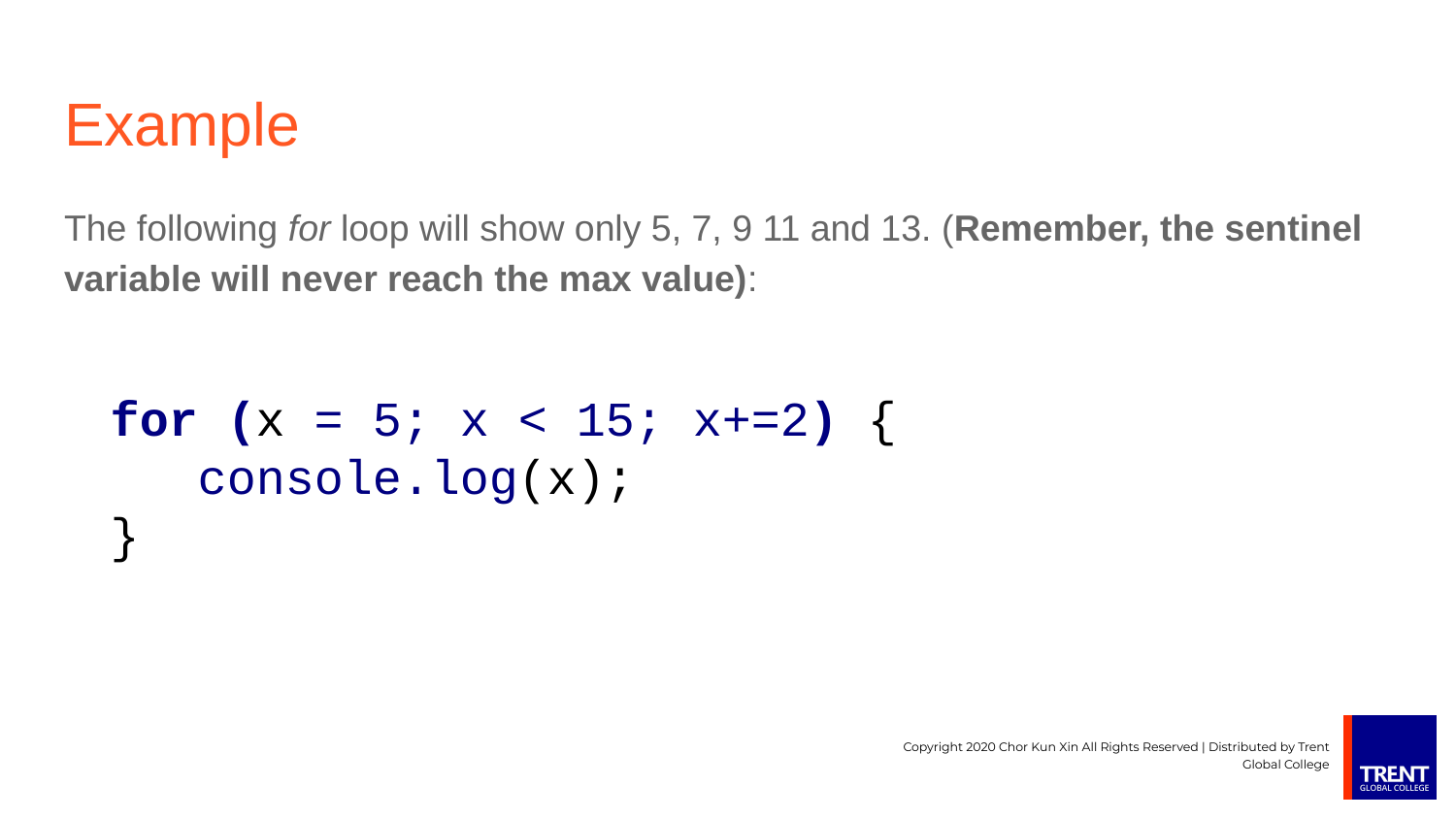

# Example
The following for loop will show only 5, 7, 9 11 and 13. (Remember, the sentinel variable will never reach the max value):

for (x = 5; x < 15; x+=2) {
   console.log(x);
}